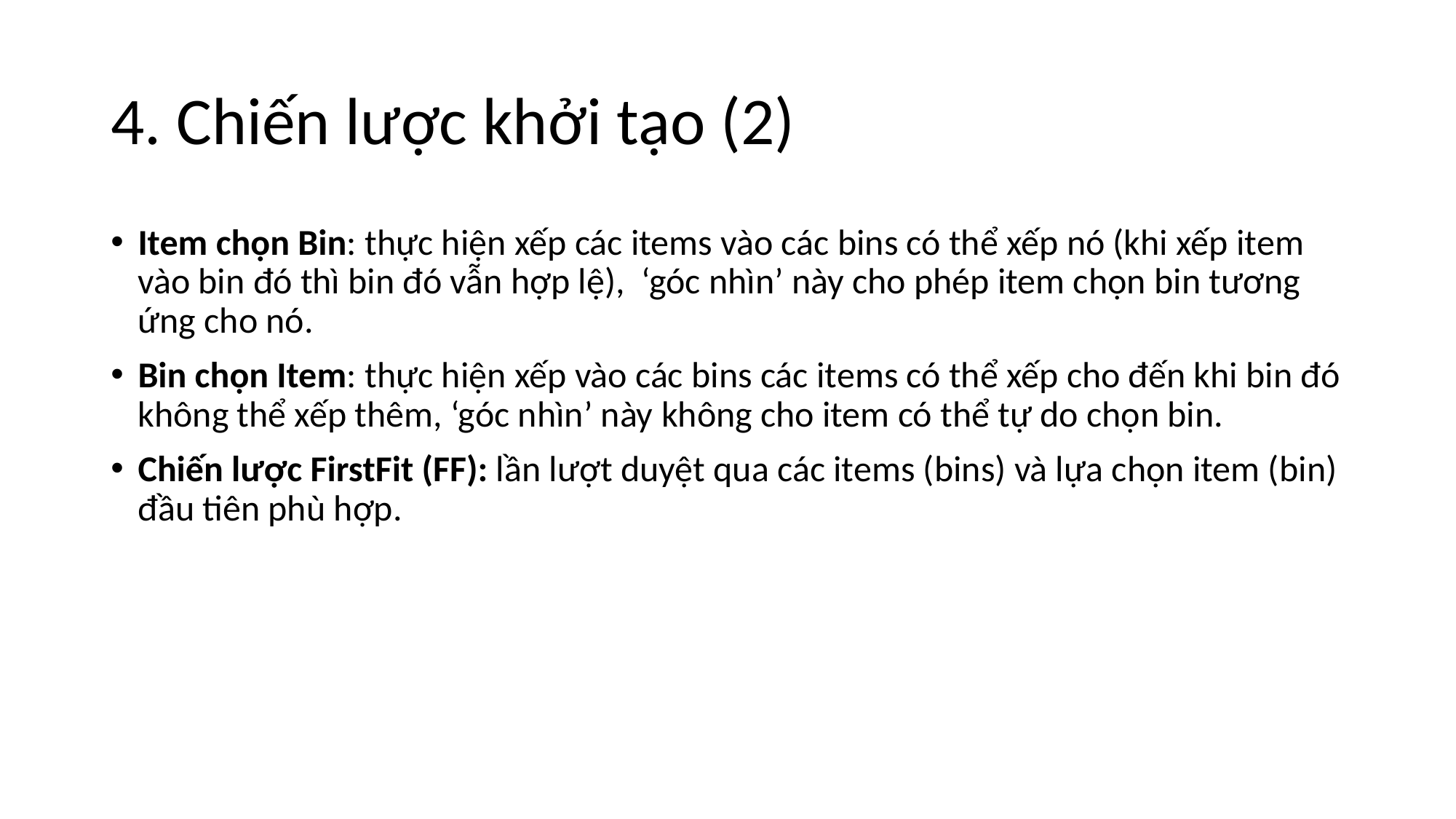

4. Chiến lược khởi tạo (2)
Item chọn Bin: thực hiện xếp các items vào các bins có thể xếp nó (khi xếp item vào bin đó thì bin đó vẫn hợp lệ),  ‘góc nhìn’ này cho phép item chọn bin tương ứng cho nó.
Bin chọn Item: thực hiện xếp vào các bins các items có thể xếp cho đến khi bin đó không thể xếp thêm, ‘góc nhìn’ này không cho item có thể tự do chọn bin.
Chiến lược FirstFit (FF): lần lượt duyệt qua các items (bins) và lựa chọn item (bin) đầu tiên phù hợp.